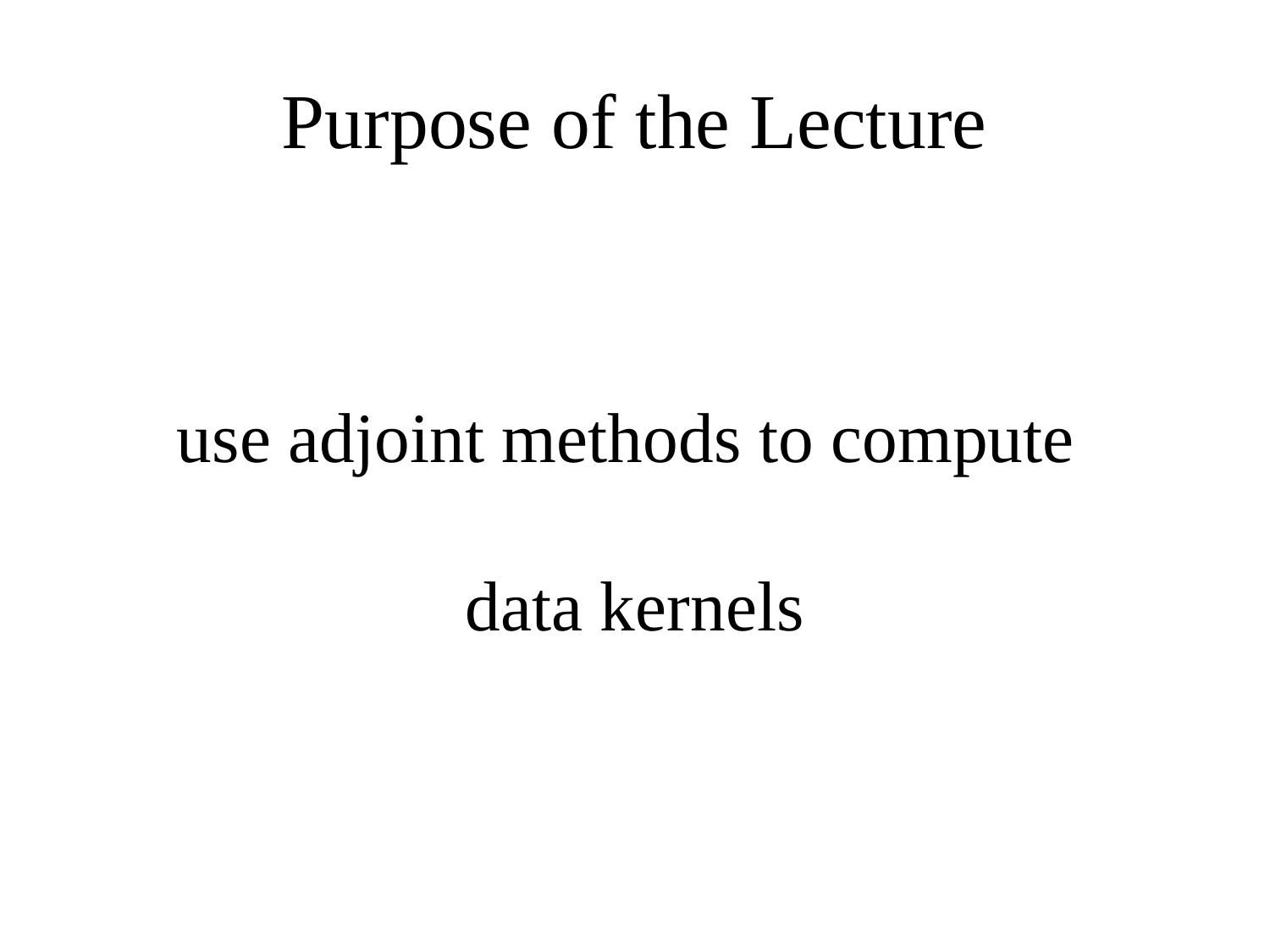

# Purpose of the Lecture
use adjoint methods to compute

data kernels